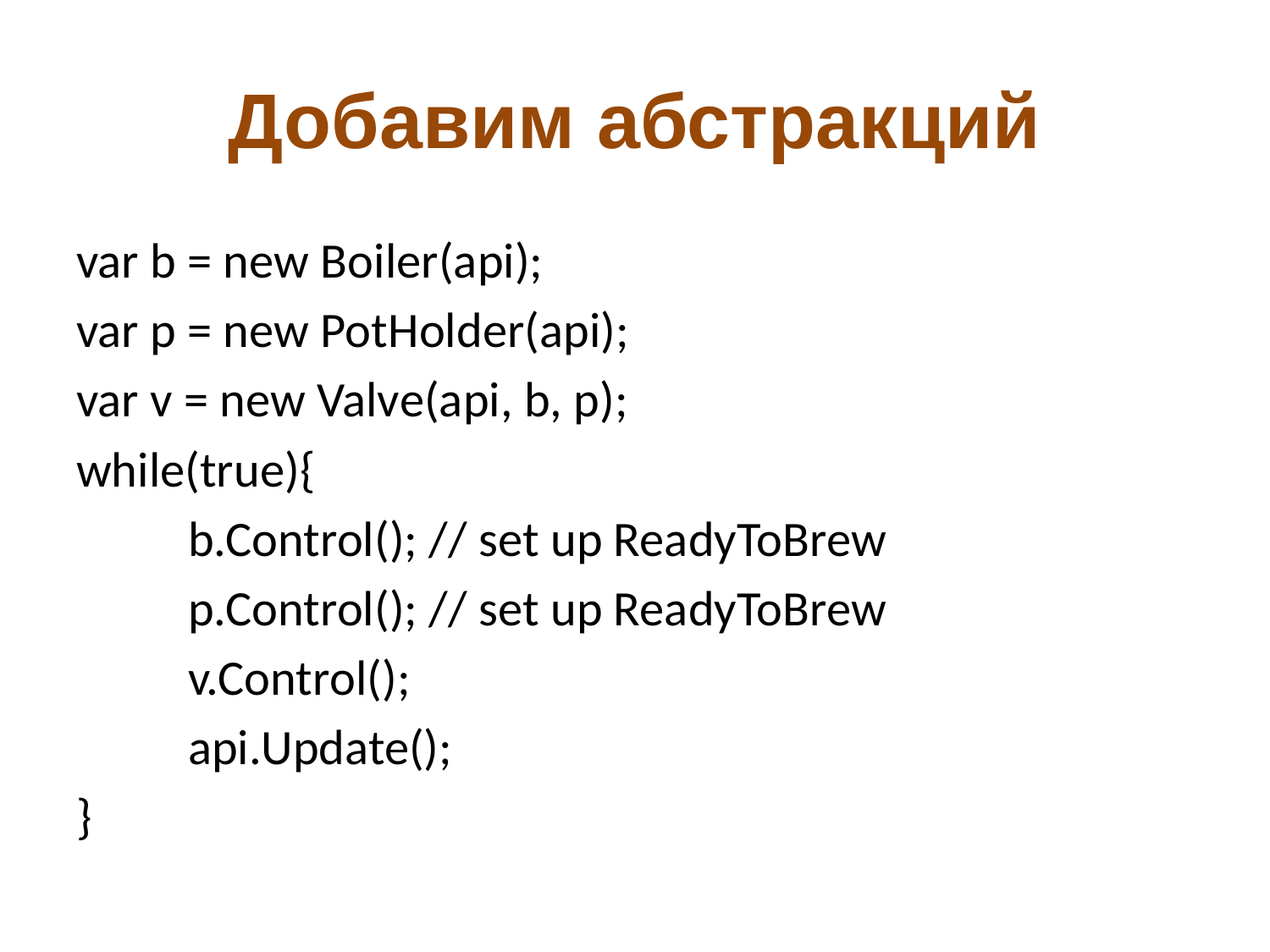

# Добавим абстракций
var b = new Boiler(api);
var p = new PotHolder(api);
var v = new Valve(api, b, p);
while(true){
	b.Control(); // set up ReadyToBrew
	p.Control(); // set up ReadyToBrew
	v.Control();
	api.Update();
}